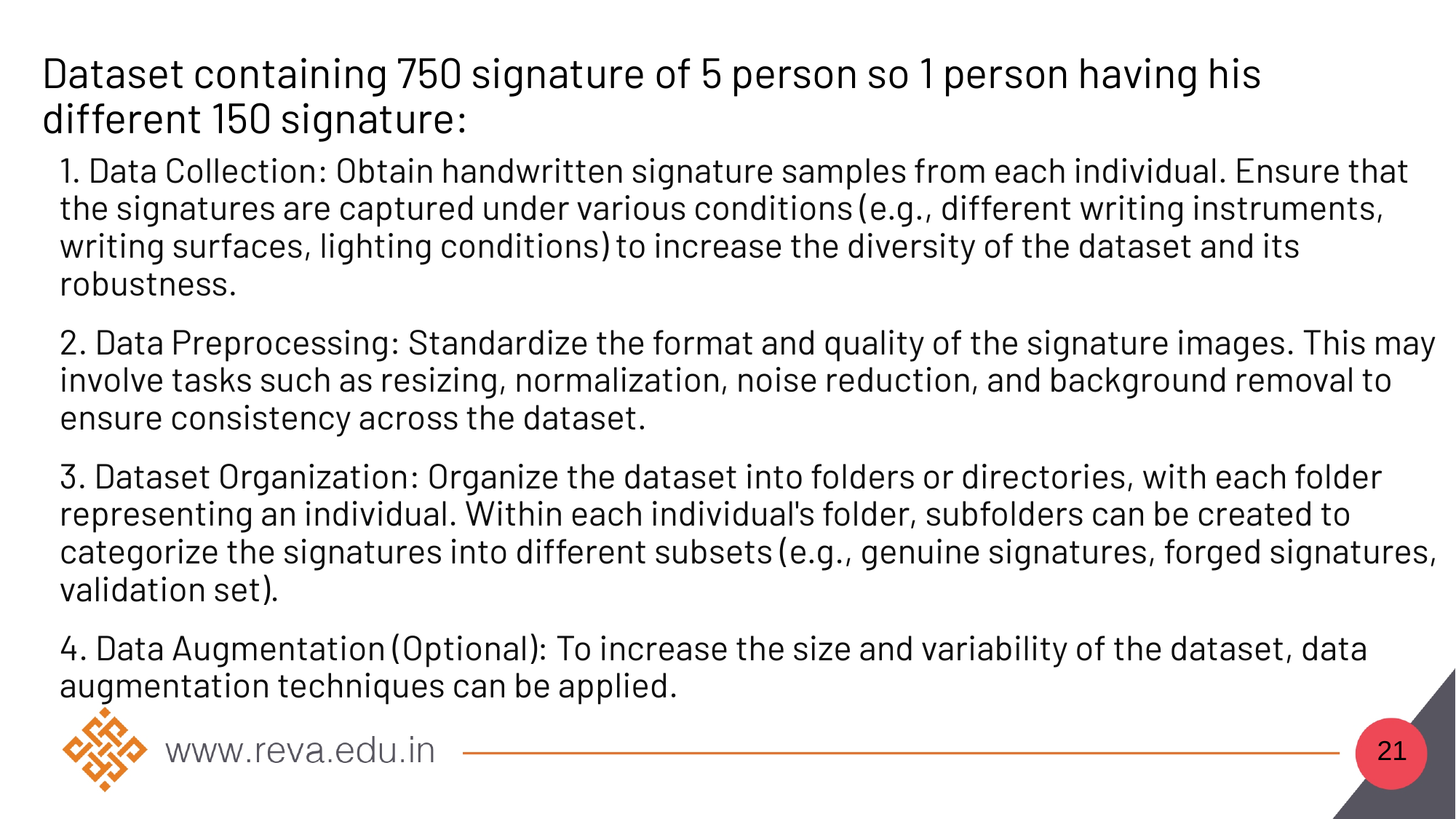

# Dataset containing 750 signature of 5 person so 1 person having his different 150 signature:
1. Data Collection: Obtain handwritten signature samples from each individual. Ensure that the signatures are captured under various conditions (e.g., different writing instruments, writing surfaces, lighting conditions) to increase the diversity of the dataset and its robustness.
2. Data Preprocessing: Standardize the format and quality of the signature images. This may involve tasks such as resizing, normalization, noise reduction, and background removal to ensure consistency across the dataset.
3. Dataset Organization: Organize the dataset into folders or directories, with each folder representing an individual. Within each individual's folder, subfolders can be created to categorize the signatures into different subsets (e.g., genuine signatures, forged signatures, validation set).
4. Data Augmentation (Optional): To increase the size and variability of the dataset, data augmentation techniques can be applied.

21